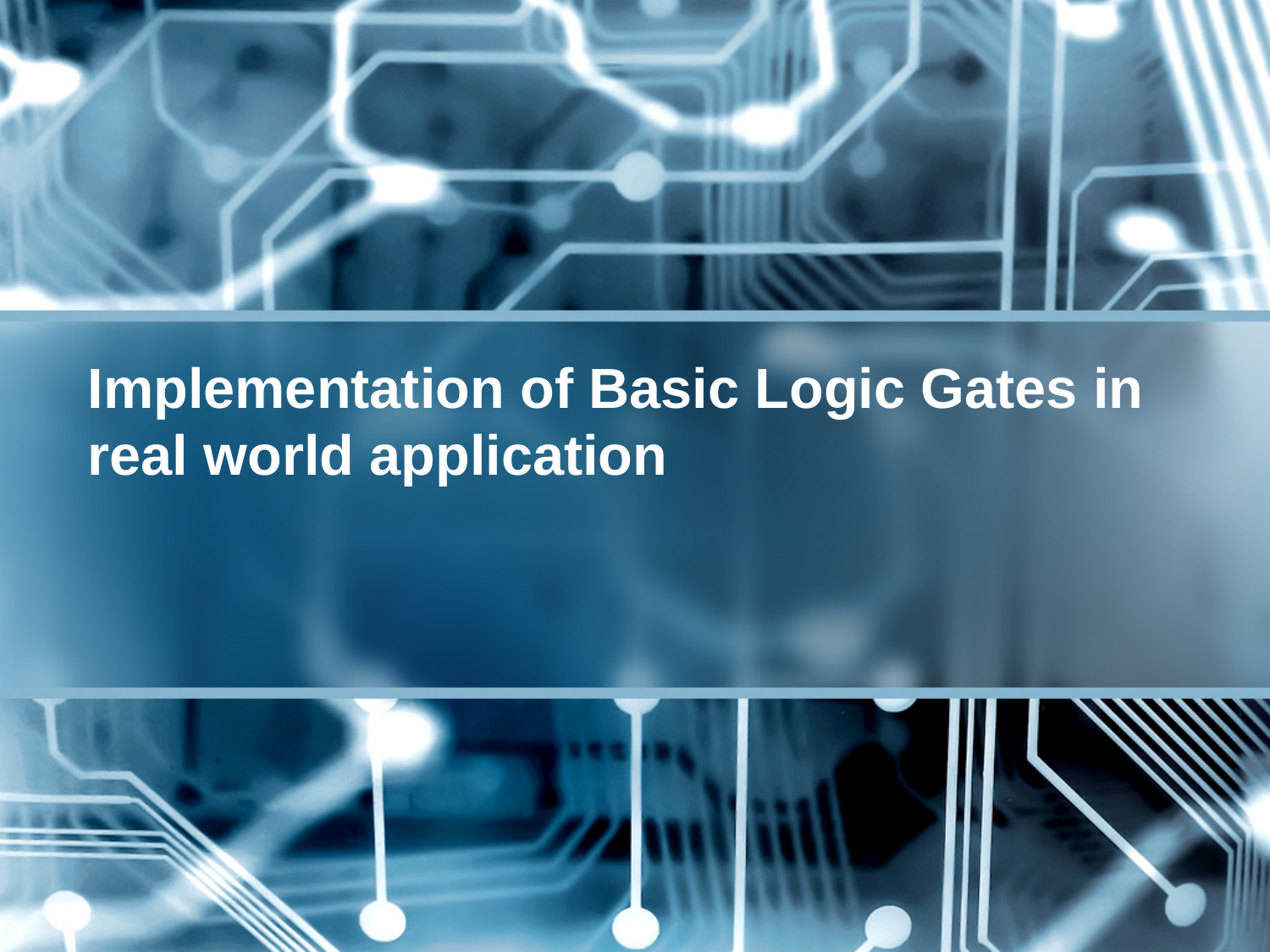

# Implementation of Basic Logic Gates in real world application